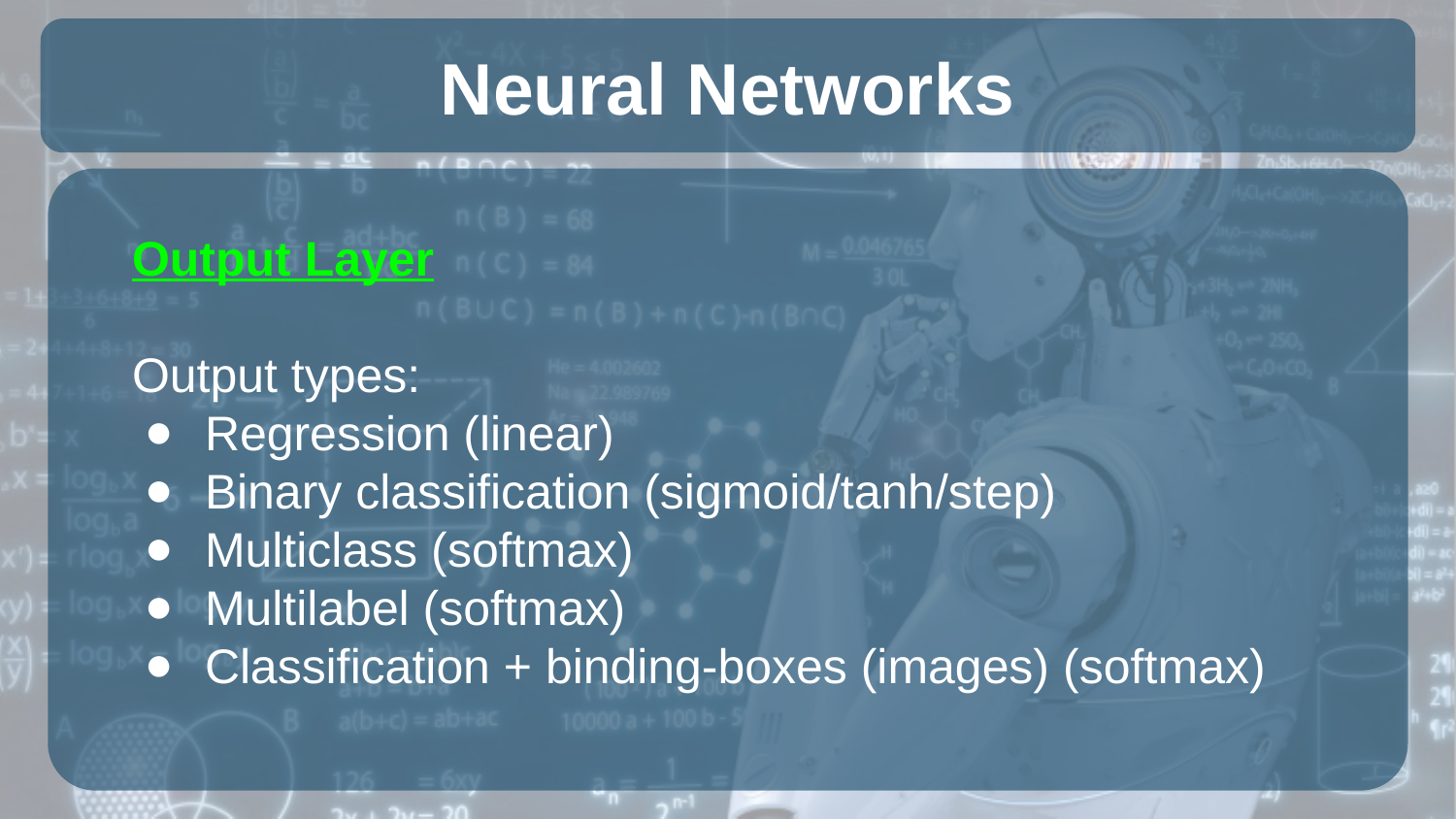

# Neural Networks
Output Layer

Output types:
Regression (linear)
Binary classification (sigmoid/tanh/step)
Multiclass (softmax)
Multilabel (softmax)
Classification + binding-boxes (images) (softmax)